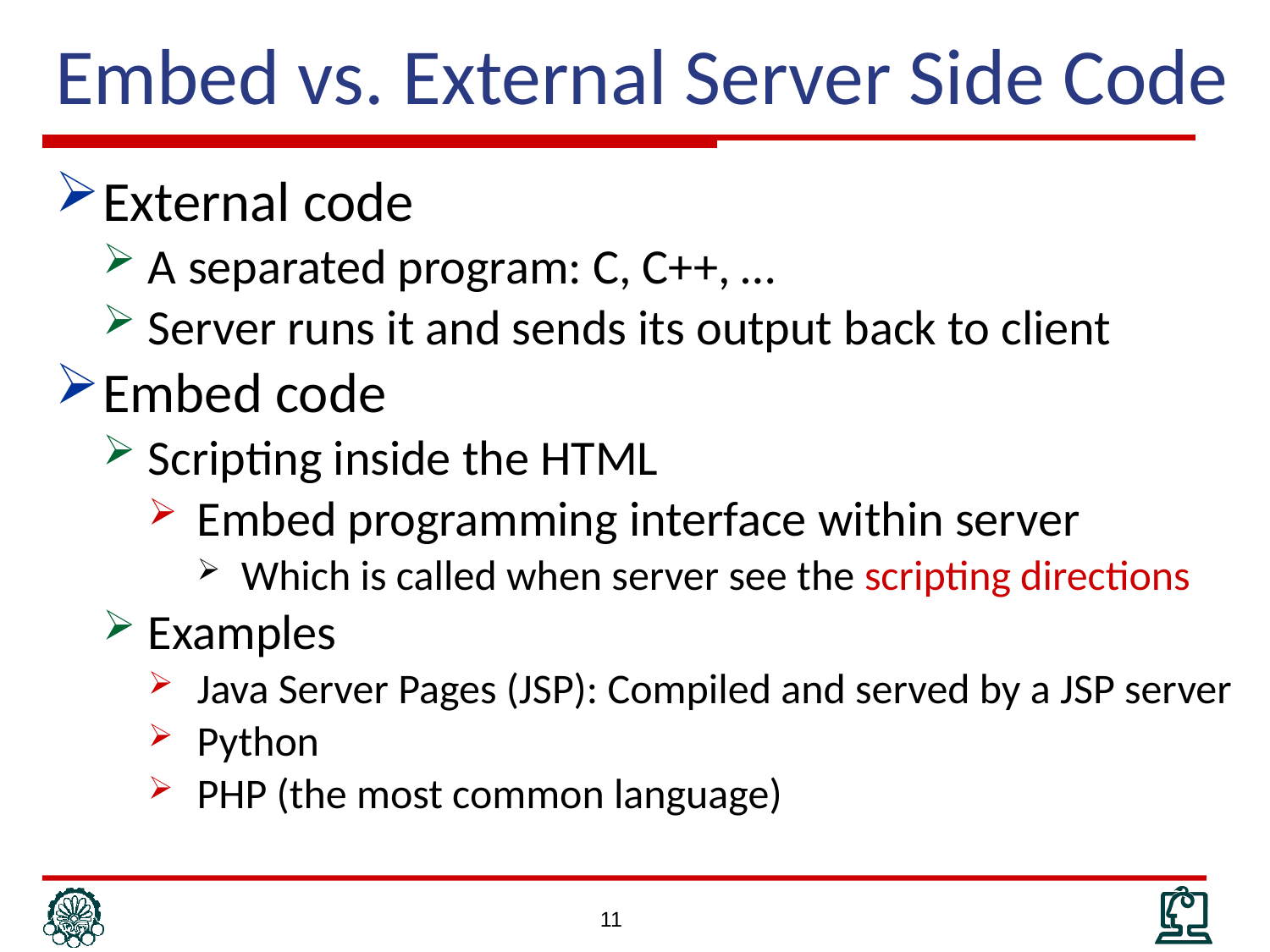

# Embed vs. External Server Side Code
External code
A separated program: C, C++, …
Server runs it and sends its output back to client
Embed code
Scripting inside the HTML
Embed programming interface within server
Which is called when server see the scripting directions
Examples
Java Server Pages (JSP): Compiled and served by a JSP server
Python
PHP (the most common language)
11